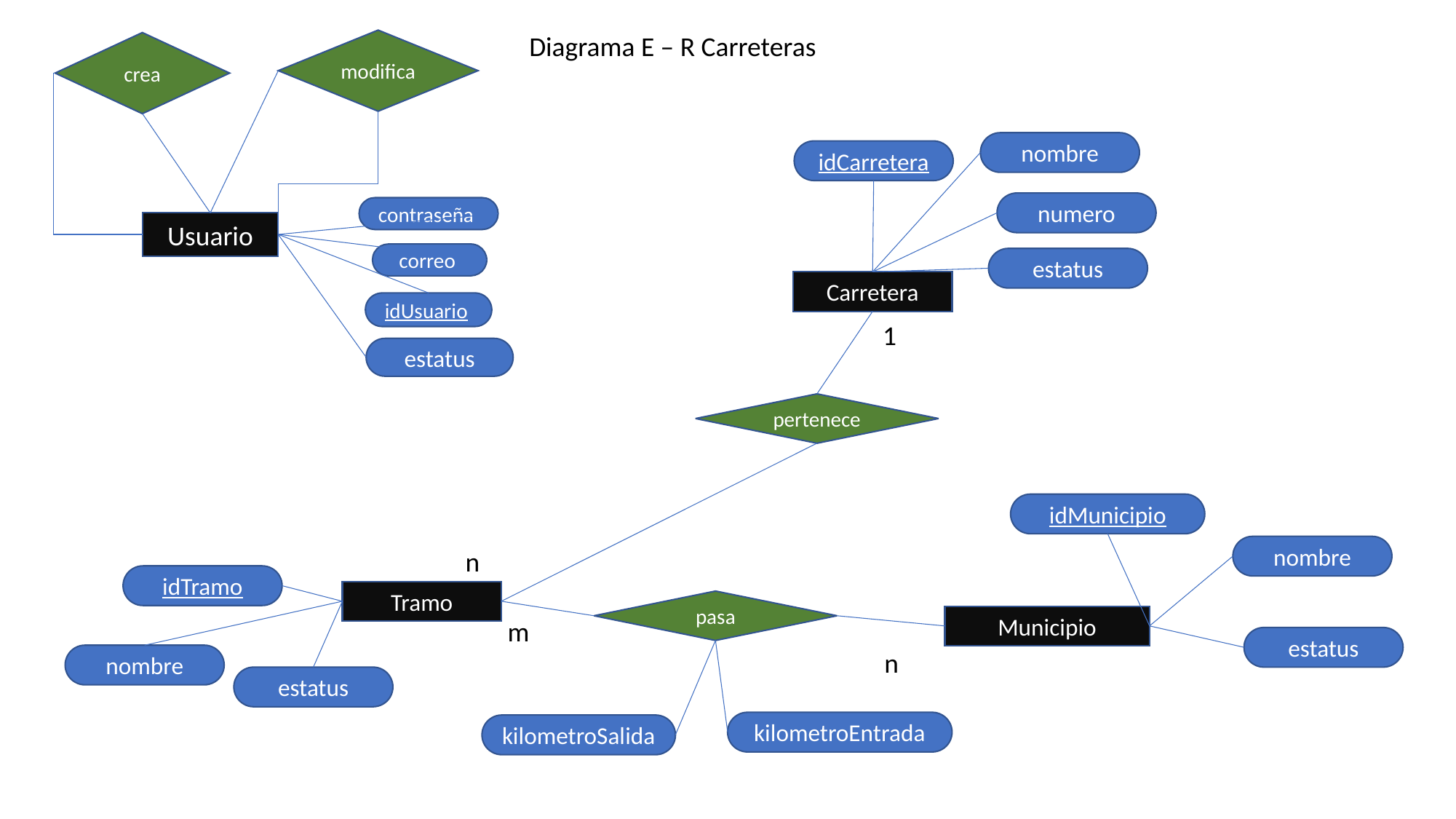

Diagrama E – R Carreteras
modifica
crea
nombre
idCarretera
numero
contraseña
Usuario
correo
estatus
Carretera
idUsuario
1
estatus
pertenece
idMunicipio
nombre
n
idTramo
Tramo
pasa
Municipio
m
estatus
n
nombre
estatus
kilometroEntrada
kilometroSalida